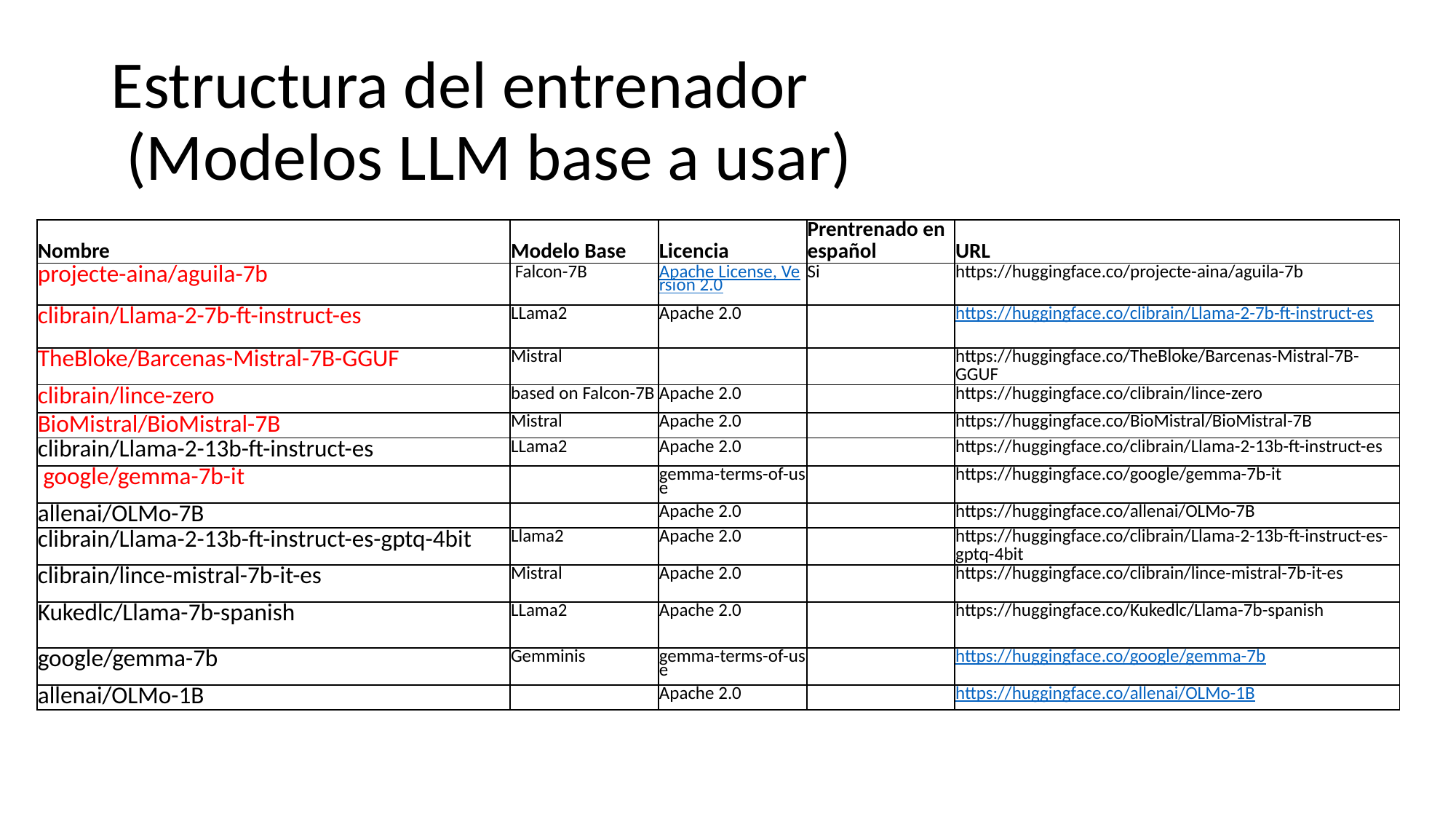

# Estructura del entrenador (Modelos LLM base a usar)
| Nombre | Modelo Base | Licencia | Prentrenado en español | URL |
| --- | --- | --- | --- | --- |
| projecte-aina/aguila-7b | Falcon-7B | Apache License, Version 2.0 | Si | https://huggingface.co/projecte-aina/aguila-7b |
| clibrain/Llama-2-7b-ft-instruct-es | LLama2 | Apache 2.0 |  | https://huggingface.co/clibrain/Llama-2-7b-ft-instruct-es |
| TheBloke/Barcenas-Mistral-7B-GGUF | Mistral |  |  | https://huggingface.co/TheBloke/Barcenas-Mistral-7B-GGUF |
| clibrain/lince-zero | based on Falcon-7B | Apache 2.0 |  | https://huggingface.co/clibrain/lince-zero |
| BioMistral/BioMistral-7B | Mistral | Apache 2.0 |  | https://huggingface.co/BioMistral/BioMistral-7B |
| clibrain/Llama-2-13b-ft-instruct-es | LLama2 | Apache 2.0 |  | https://huggingface.co/clibrain/Llama-2-13b-ft-instruct-es |
| google/gemma-7b-it |  | gemma-terms-of-use |  | https://huggingface.co/google/gemma-7b-it |
| allenai/OLMo-7B |  | Apache 2.0 |  | https://huggingface.co/allenai/OLMo-7B |
| clibrain/Llama-2-13b-ft-instruct-es-gptq-4bit | Llama2 | Apache 2.0 |  | https://huggingface.co/clibrain/Llama-2-13b-ft-instruct-es-gptq-4bit |
| clibrain/lince-mistral-7b-it-es | Mistral | Apache 2.0 |  | https://huggingface.co/clibrain/lince-mistral-7b-it-es |
| Kukedlc/Llama-7b-spanish | LLama2 | Apache 2.0 |  | https://huggingface.co/Kukedlc/Llama-7b-spanish |
| google/gemma-7b | Gemminis | gemma-terms-of-use |  | https://huggingface.co/google/gemma-7b |
| allenai/OLMo-1B |  | Apache 2.0 |  | https://huggingface.co/allenai/OLMo-1B |